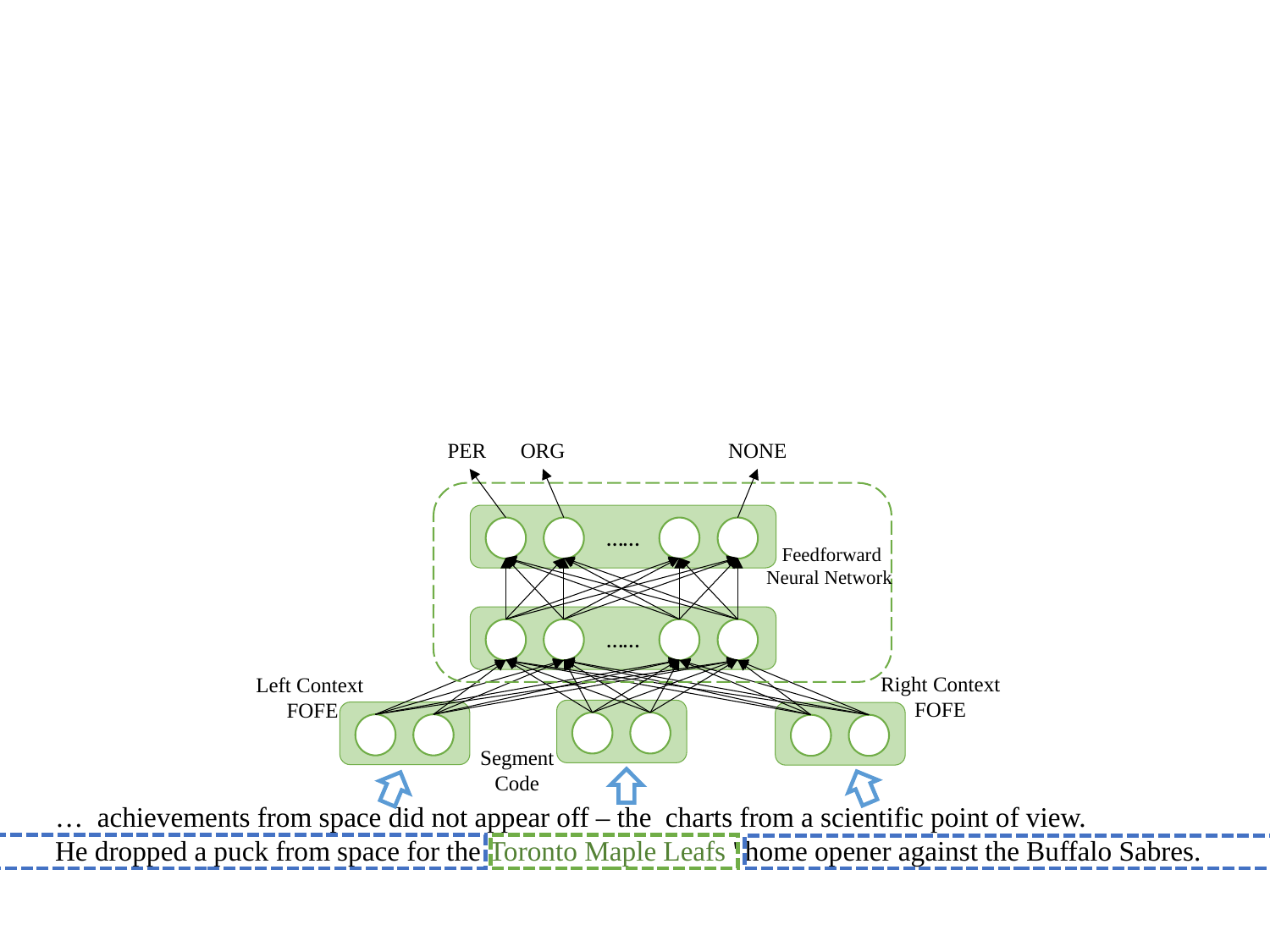

ORG
PER
NONE

……

Feedforward
Neural Network
……

Right Context FOFE
Left Context
FOFE

Segment
Code

…  achievements from space did not appear off – the  charts from a scientific point of view.
He dropped a puck from space for the Toronto Maple Leafs ' home opener against the Buffalo Sabres.